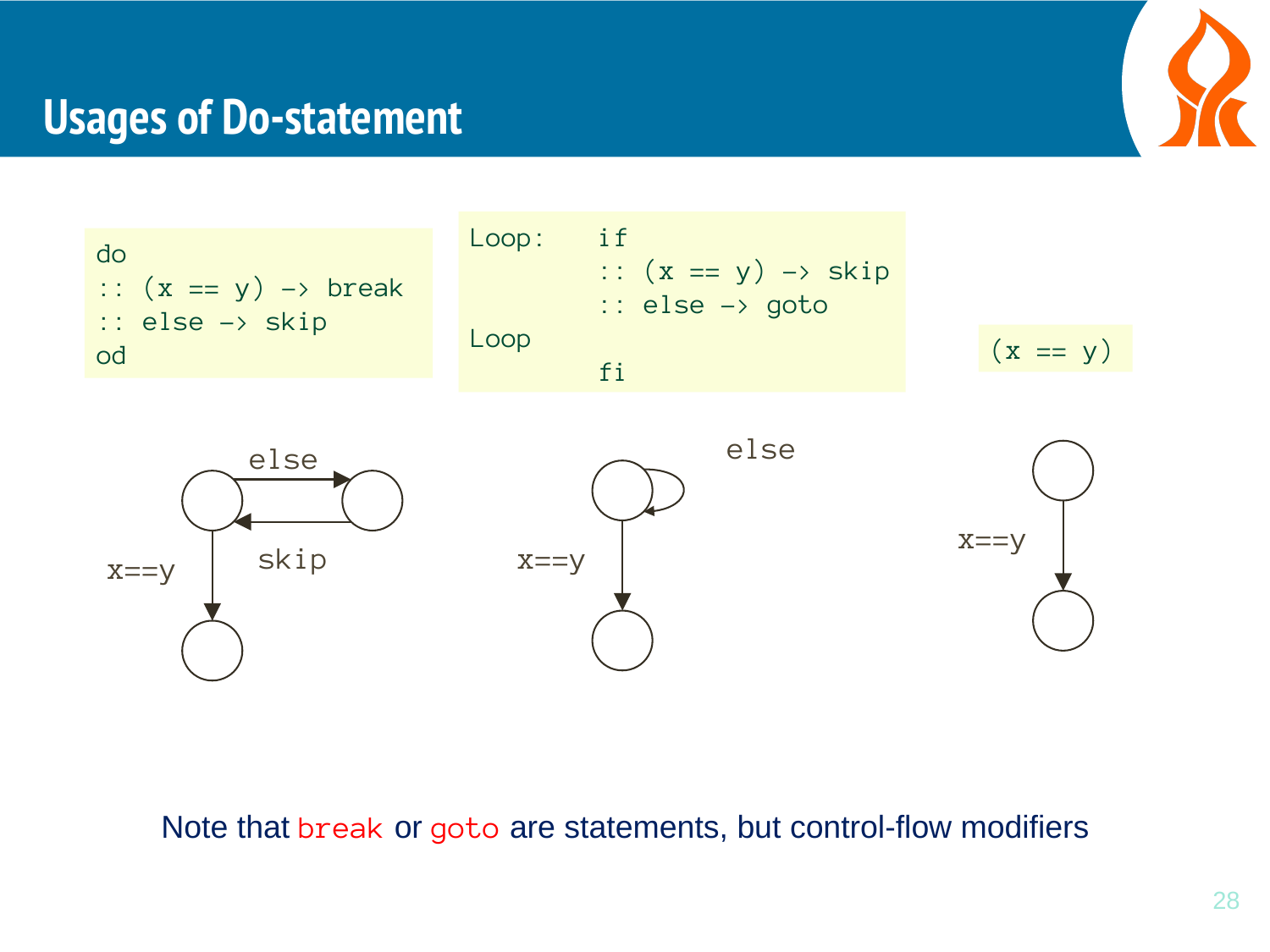

# Usages of Do-statement
Loop: 	if
	:: (x == y) -> skip
	:: else -> goto Loop
	fi
do
:: (x == y) -> break
:: else -> skip
od
(x == y)
else
else

x==y
skip
x==y
x==y

Note that break or goto are statements, but control-flow modifiers
28